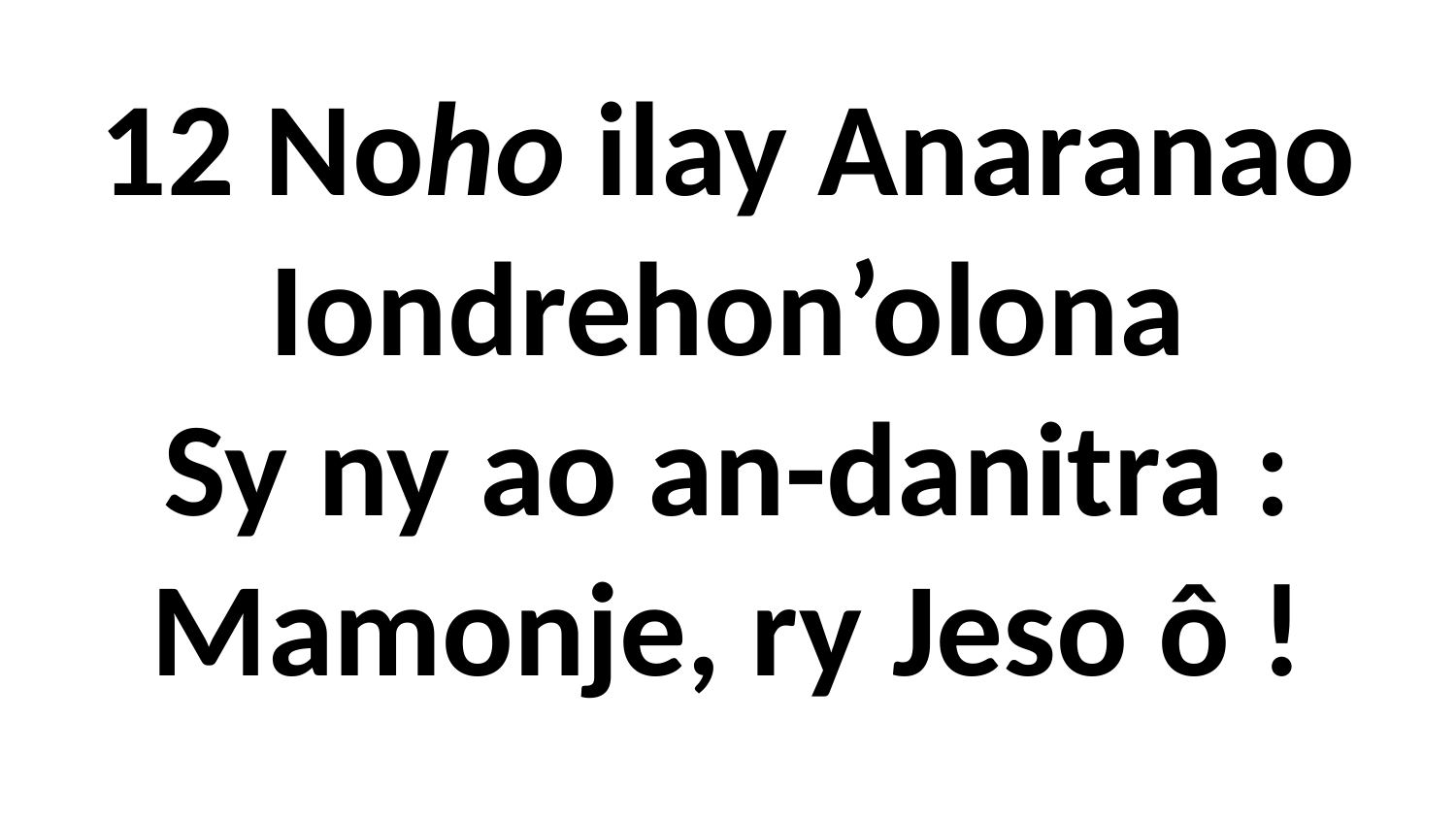

# 12 Noho ilay Anaranao Iondrehon’olona Sy ny ao an-danitra : Mamonje, ry Jeso ô !